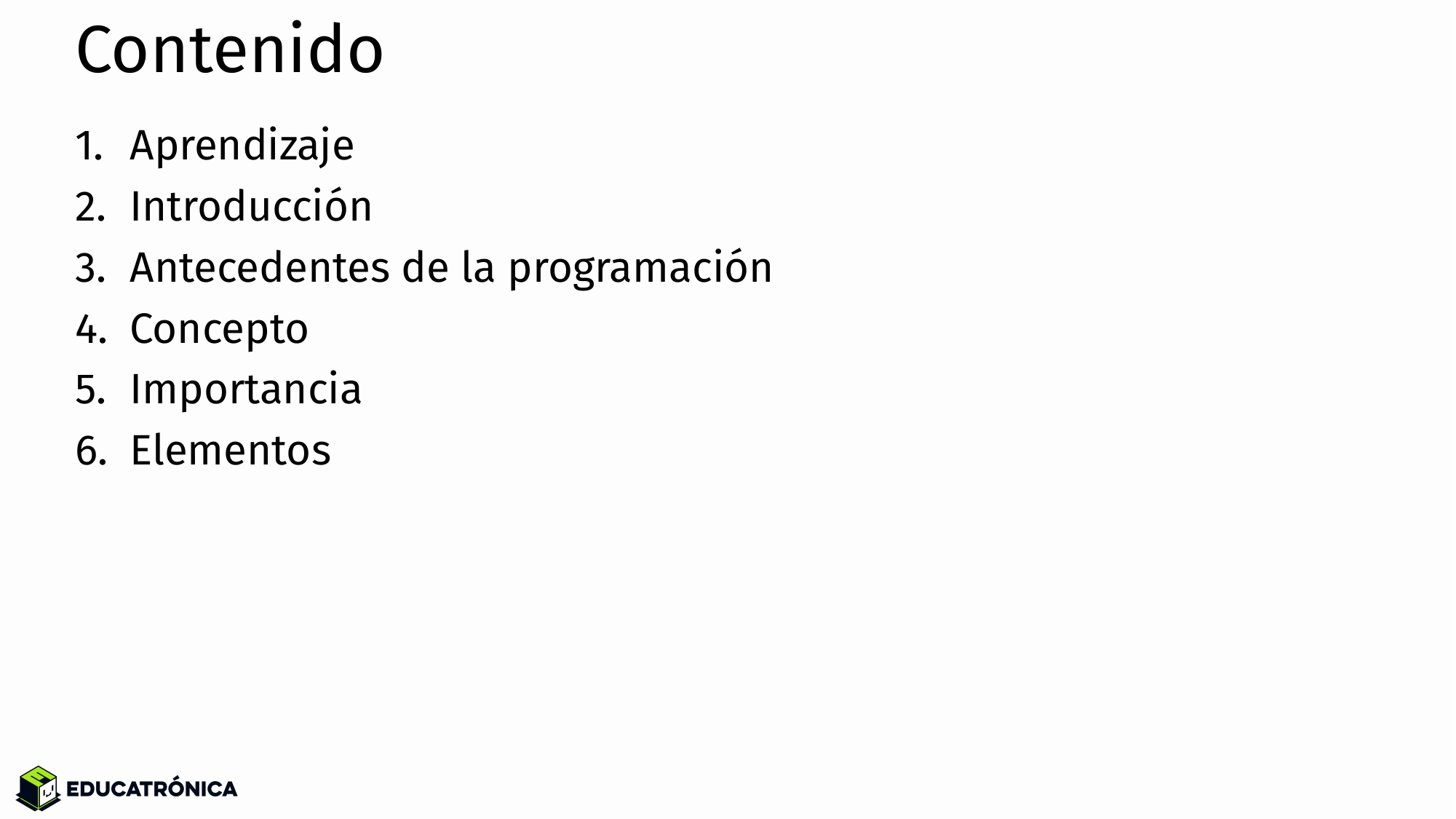

# Contenido
Aprendizaje
Introducción
Antecedentes de la programación
Concepto
Importancia
Elementos